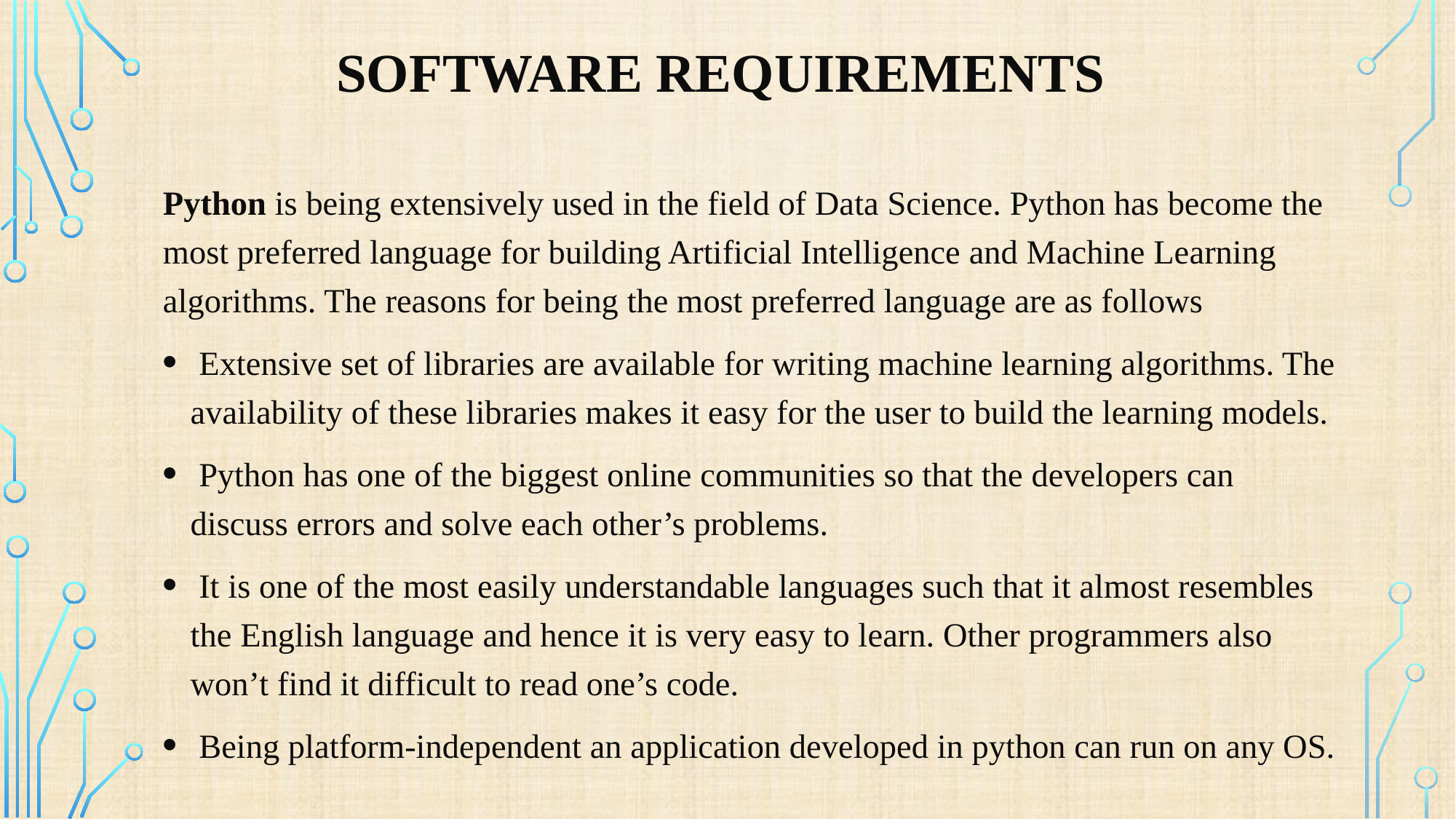

# Software requirements
Python is being extensively used in the field of Data Science. Python has become the most preferred language for building Artificial Intelligence and Machine Learning algorithms. The reasons for being the most preferred language are as follows
 Extensive set of libraries are available for writing machine learning algorithms. The availability of these libraries makes it easy for the user to build the learning models.
 Python has one of the biggest online communities so that the developers can discuss errors and solve each other’s problems.
 It is one of the most easily understandable languages such that it almost resembles the English language and hence it is very easy to learn. Other programmers also won’t find it difficult to read one’s code.
 Being platform-independent an application developed in python can run on any OS.